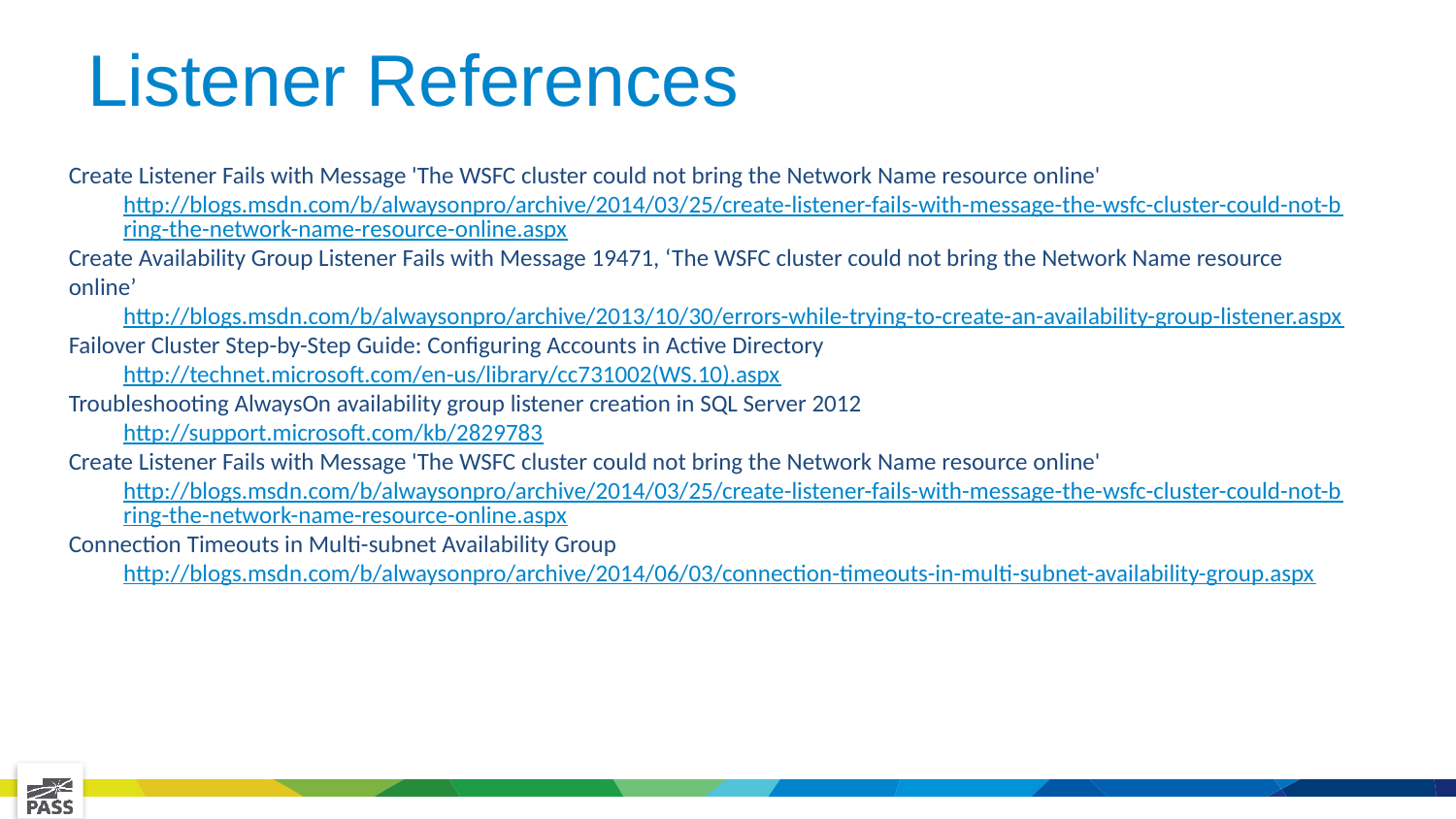

# Listener References
Create Listener Fails with Message 'The WSFC cluster could not bring the Network Name resource online'
http://blogs.msdn.com/b/alwaysonpro/archive/2014/03/25/create-listener-fails-with-message-the-wsfc-cluster-could-not-bring-the-network-name-resource-online.aspx
Create Availability Group Listener Fails with Message 19471, ‘The WSFC cluster could not bring the Network Name resource online’
http://blogs.msdn.com/b/alwaysonpro/archive/2013/10/30/errors-while-trying-to-create-an-availability-group-listener.aspx
Failover Cluster Step-by-Step Guide: Configuring Accounts in Active Directory
http://technet.microsoft.com/en-us/library/cc731002(WS.10).aspx
Troubleshooting AlwaysOn availability group listener creation in SQL Server 2012
http://support.microsoft.com/kb/2829783
Create Listener Fails with Message 'The WSFC cluster could not bring the Network Name resource online'
http://blogs.msdn.com/b/alwaysonpro/archive/2014/03/25/create-listener-fails-with-message-the-wsfc-cluster-could-not-bring-the-network-name-resource-online.aspx
Connection Timeouts in Multi-subnet Availability Group
http://blogs.msdn.com/b/alwaysonpro/archive/2014/06/03/connection-timeouts-in-multi-subnet-availability-group.aspx